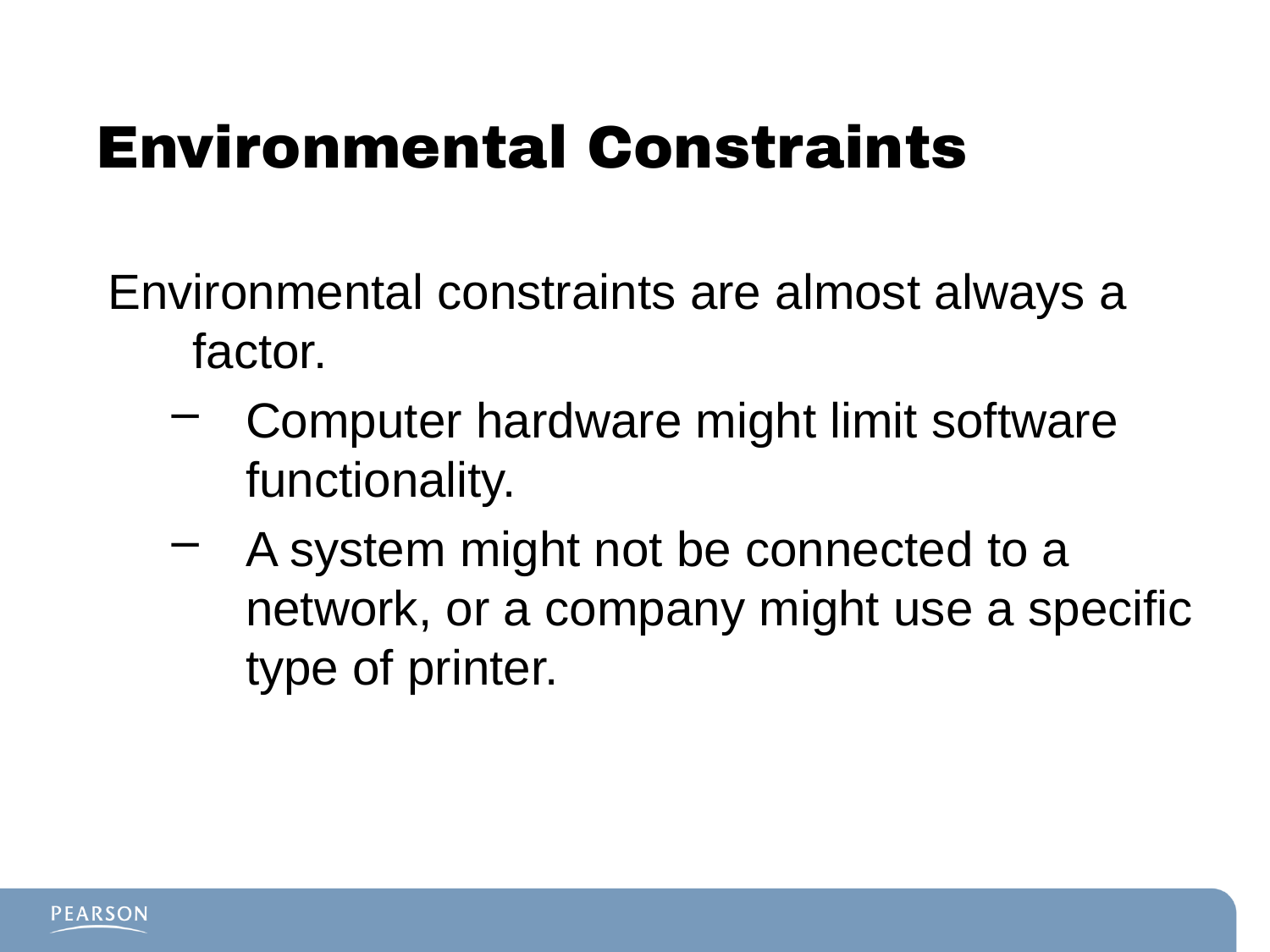

# Environmental Constraints
Environmental constraints are almost always a factor.
Computer hardware might limit software functionality.
A system might not be connected to a network, or a company might use a specific type of printer.